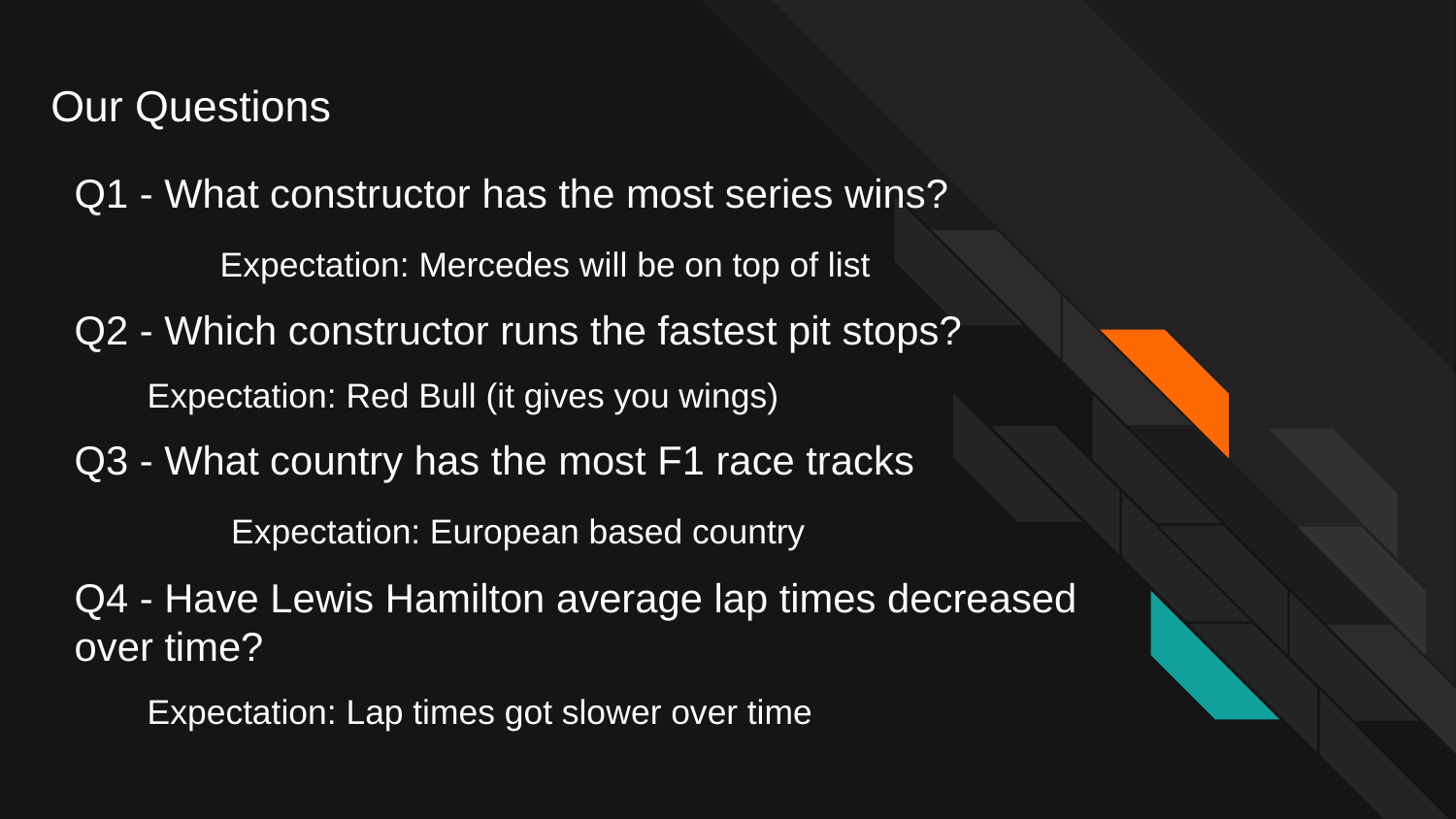

# Our Questions
Q1 - What constructor has the most series wins?
	Expectation: Mercedes will be on top of list
Q2 - Which constructor runs the fastest pit stops?
Expectation: Red Bull (it gives you wings)
Q3 - What country has the most F1 race tracks
	 Expectation: European based country
Q4 - Have Lewis Hamilton average lap times decreased over time?
Expectation: Lap times got slower over time